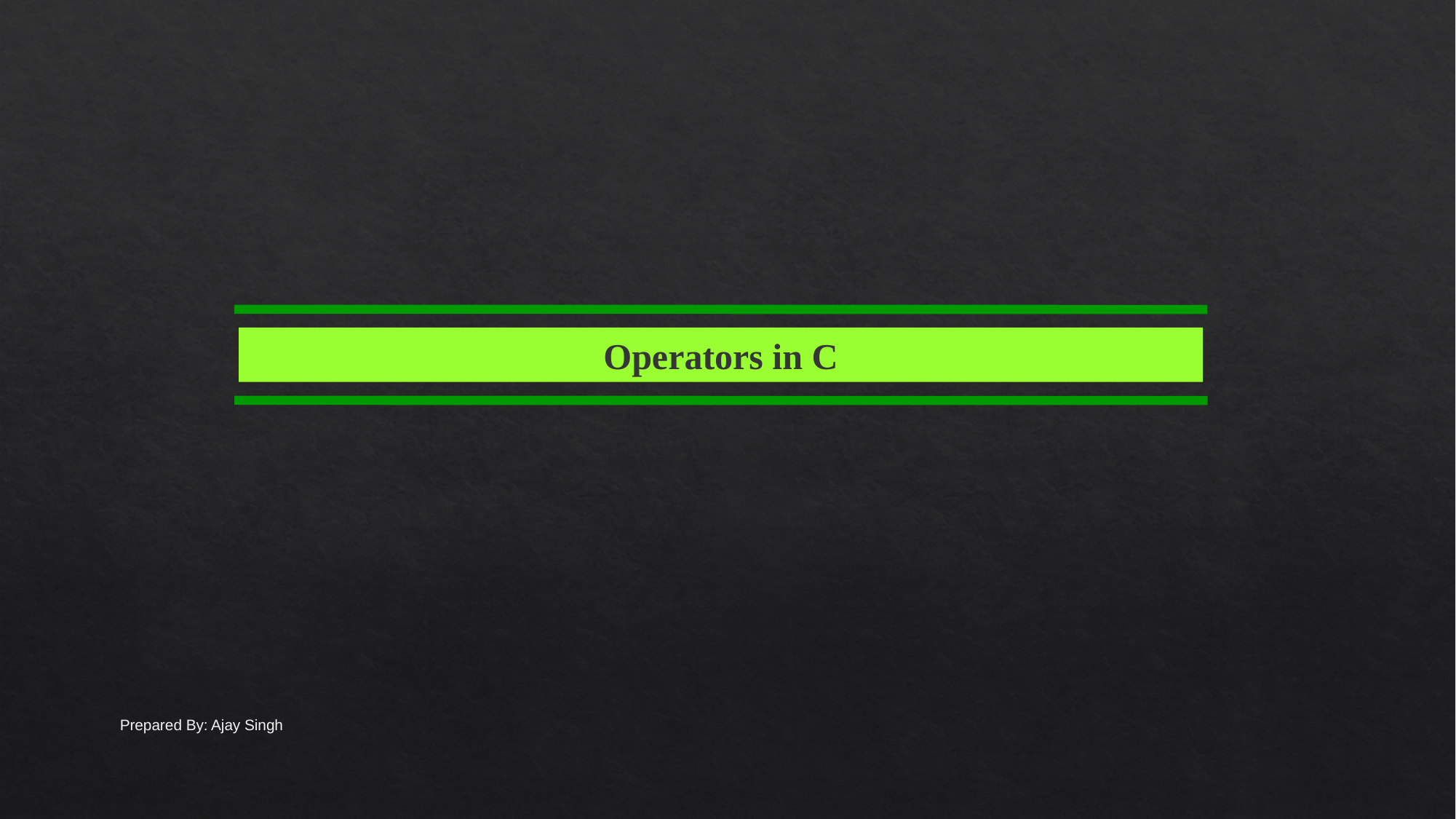

Operators in C

Prepared By: Ajay Singh